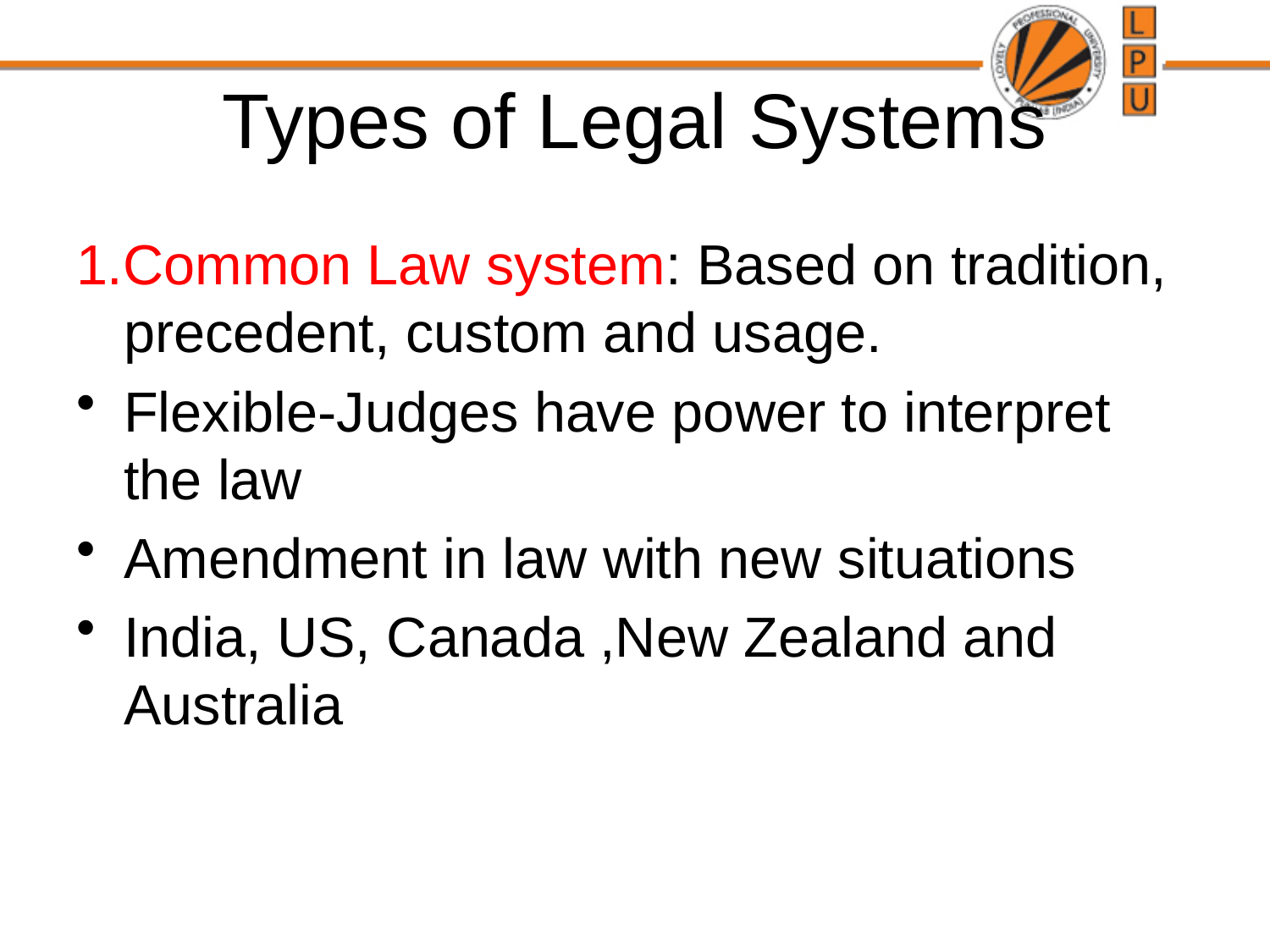

# Types of Legal Systems
1.Common Law system: Based on tradition, precedent, custom and usage.
Flexible-Judges have power to interpret the law
Amendment in law with new situations
India, US, Canada ,New Zealand and Australia